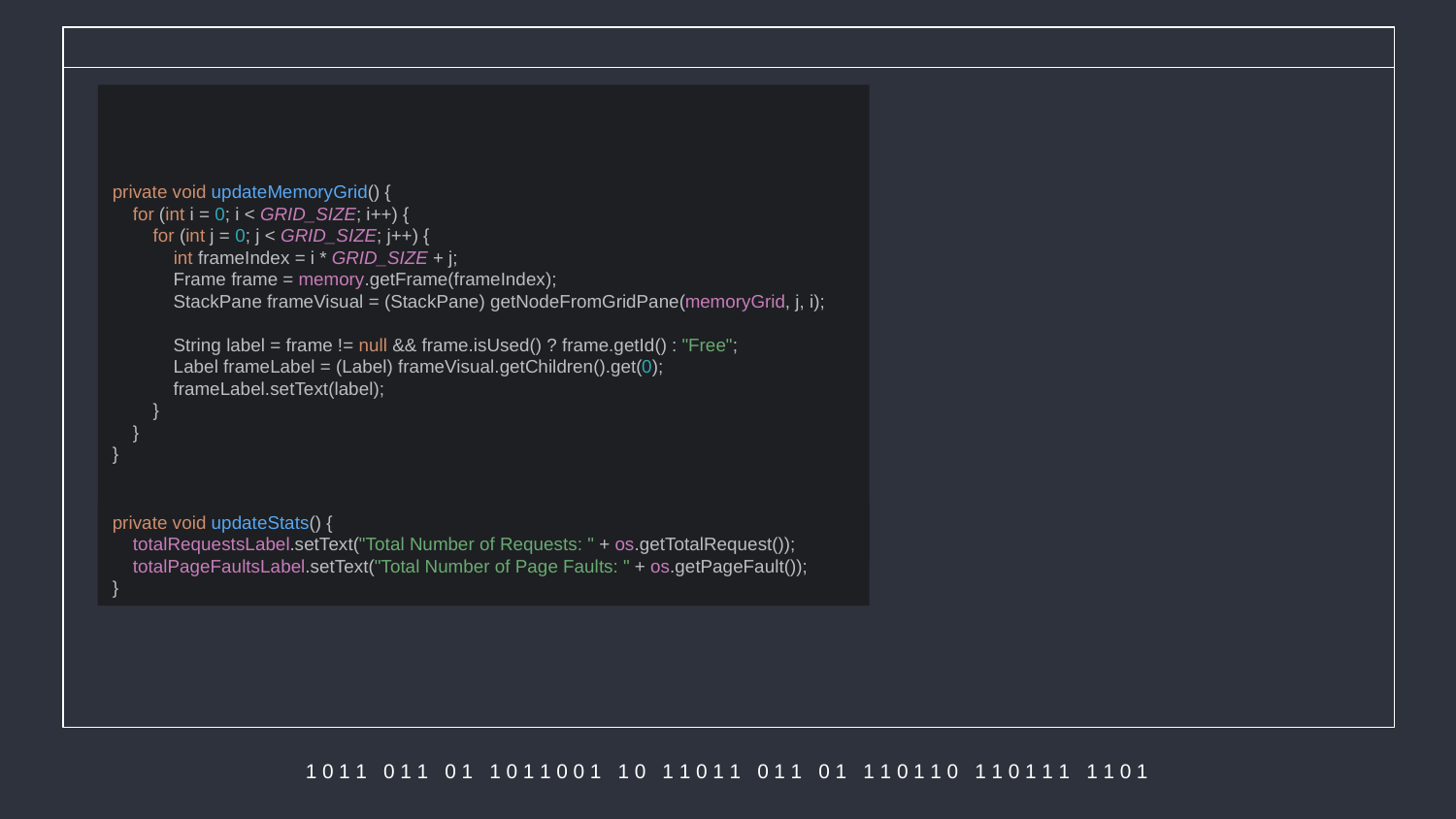

# Updater
private void updateMemoryGrid() {
    for (int i = 0; i < GRID_SIZE; i++) {
        for (int j = 0; j < GRID_SIZE; j++) {
            int frameIndex = i * GRID_SIZE + j;
            Frame frame = memory.getFrame(frameIndex);
            StackPane frameVisual = (StackPane) getNodeFromGridPane(memoryGrid, j, i);
            String label = frame != null && frame.isUsed() ? frame.getId() : "Free";
            Label frameLabel = (Label) frameVisual.getChildren().get(0);
            frameLabel.setText(label);
        }
    }
}
private void updateStats() {
    totalRequestsLabel.setText("Total Number of Requests: " + os.getTotalRequest());
    totalPageFaultsLabel.setText("Total Number of Page Faults: " + os.getPageFault());
}